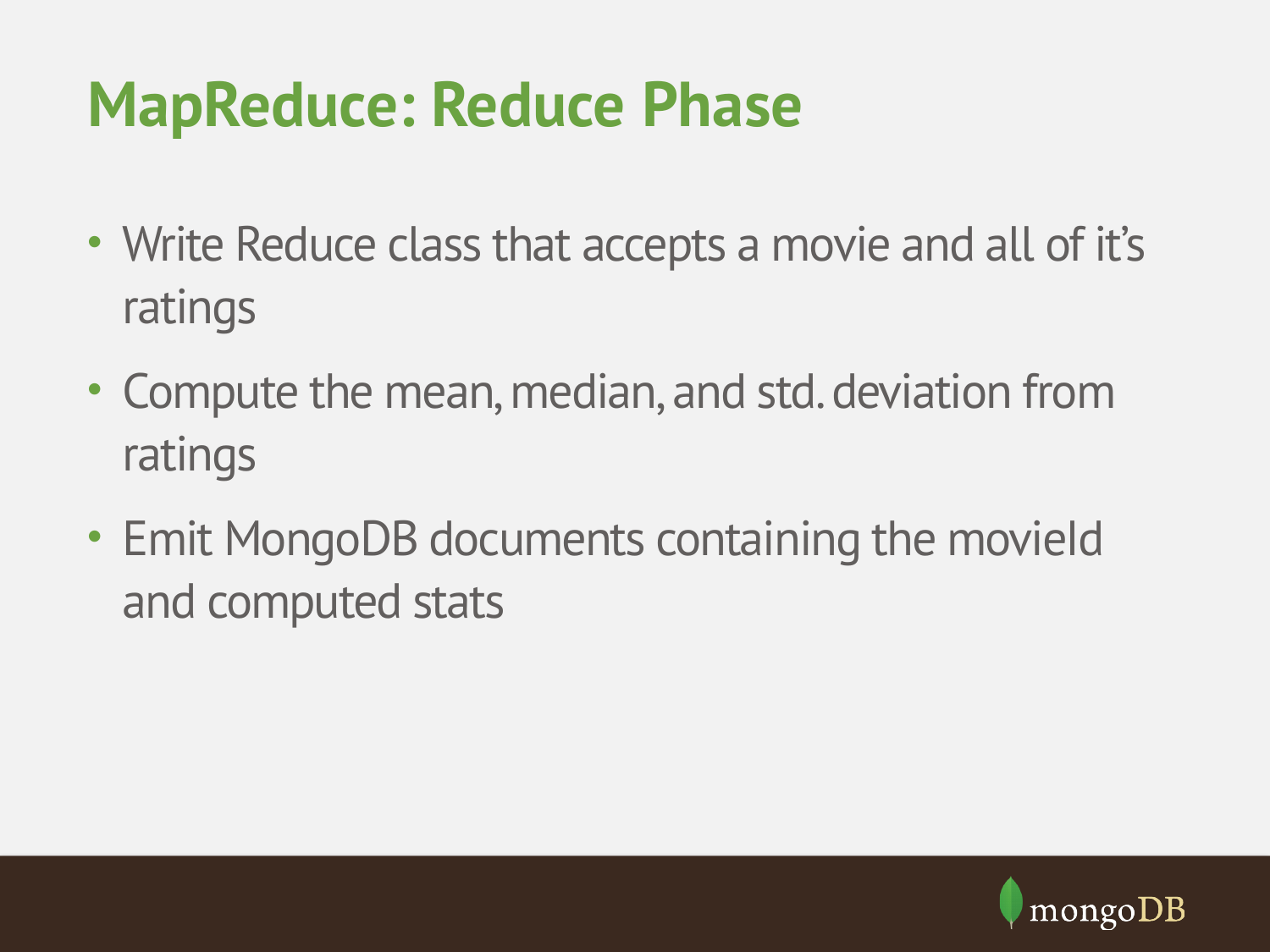

# MapReduce: Reduce Phase
Write Reduce class that accepts a movie and all of it’s ratings
Compute the mean, median, and std. deviation from ratings
Emit MongoDB documents containing the movieId and computed stats